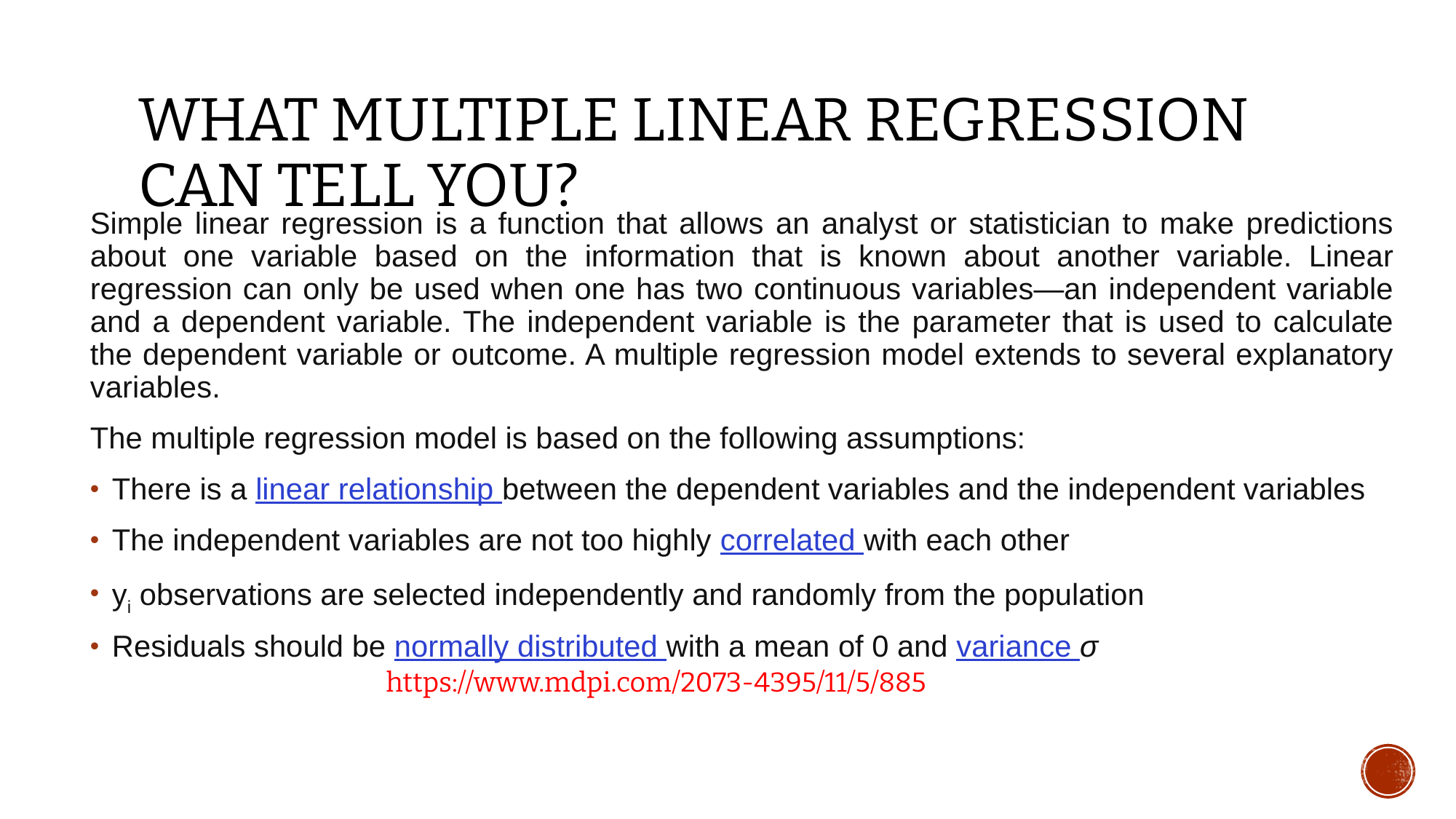

# What Multiple Linear Regression Can Tell You?
Simple linear regression is a function that allows an analyst or statistician to make predictions about one variable based on the information that is known about another variable. Linear regression can only be used when one has two continuous variables—an independent variable and a dependent variable. The independent variable is the parameter that is used to calculate the dependent variable or outcome. A multiple regression model extends to several explanatory variables.
The multiple regression model is based on the following assumptions:
There is a linear relationship between the dependent variables and the independent variables
The independent variables are not too highly correlated with each other
yi observations are selected independently and randomly from the population
Residuals should be normally distributed with a mean of 0 and variance σ

https://www.mdpi.com/2073-4395/11/5/885